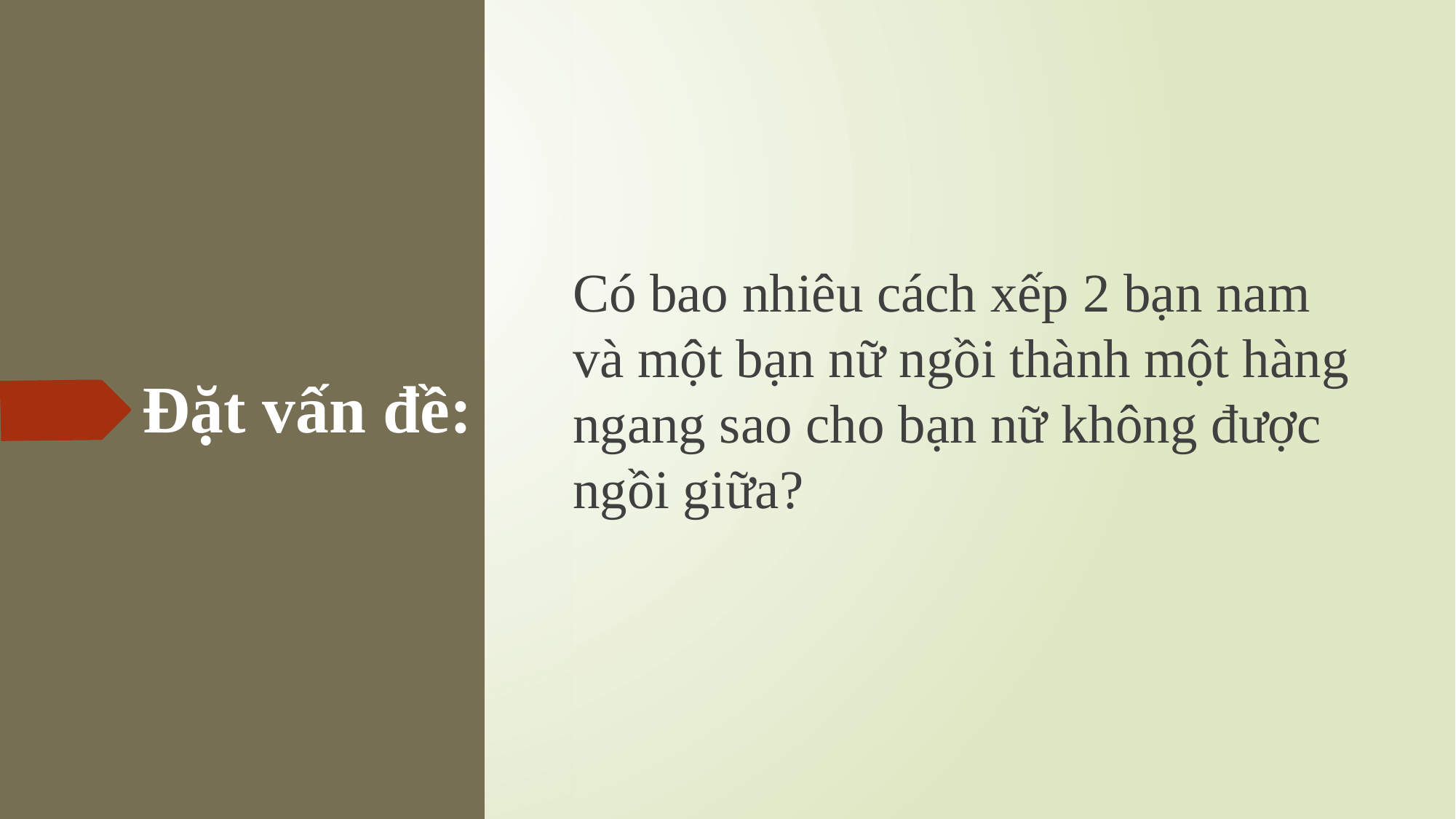

Có bao nhiêu cách xếp 2 bạn nam và một bạn nữ ngồi thành một hàng ngang sao cho bạn nữ không được ngồi giữa?
# Đặt vấn đề: